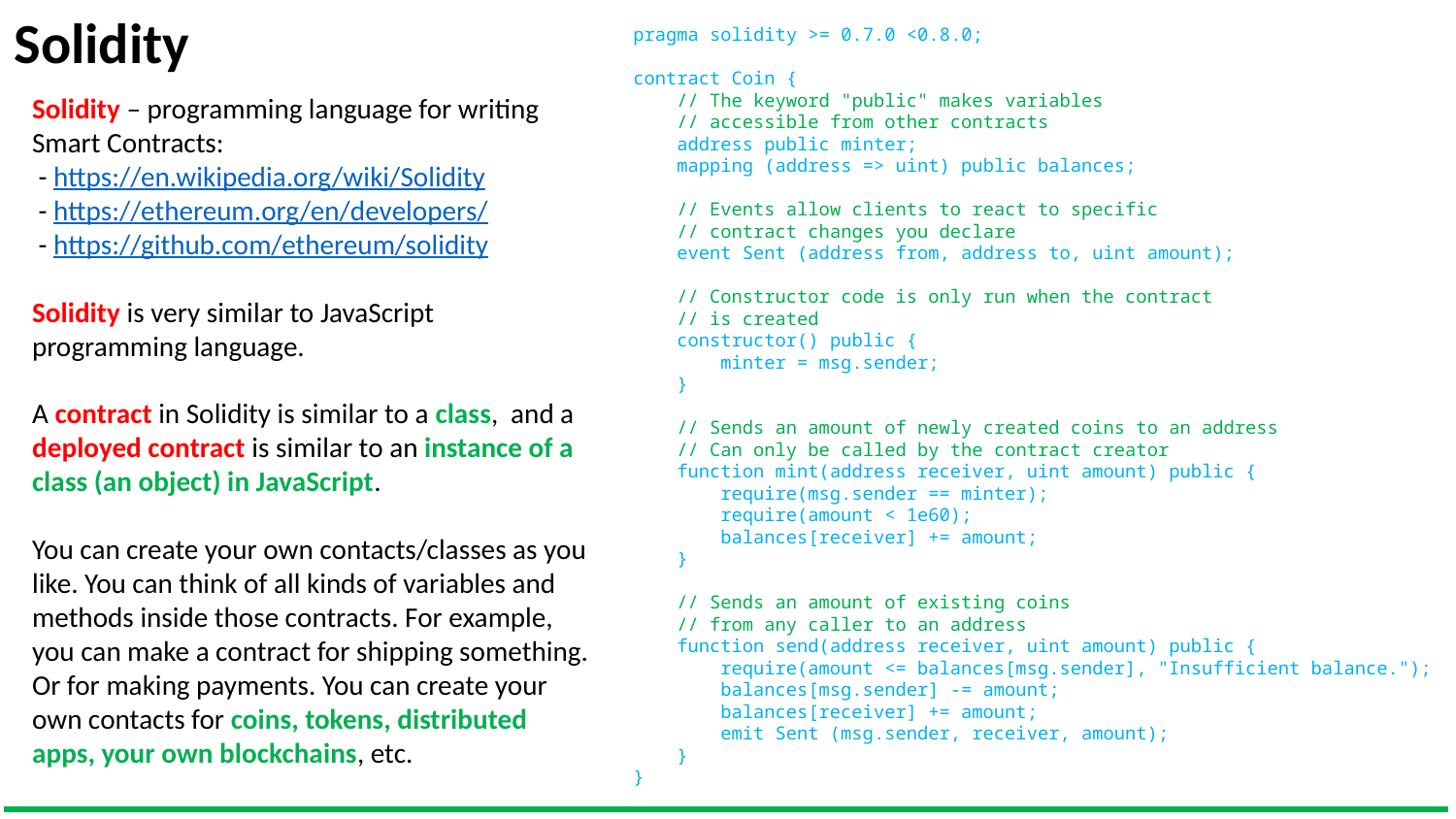

Solidity
pragma solidity >= 0.7.0 <0.8.0;

contract Coin {
    // The keyword "public" makes variables
    // accessible from other contracts
    address public minter;
    mapping (address => uint) public balances;

    // Events allow clients to react to specific
    // contract changes you declare
    event Sent (address from, address to, uint amount);

    // Constructor code is only run when the contract
    // is created
    constructor() public {
        minter = msg.sender;
    }

    // Sends an amount of newly created coins to an address
    // Can only be called by the contract creator
    function mint(address receiver, uint amount) public {
        require(msg.sender == minter);
        require(amount < 1e60);
        balances[receiver] += amount;
    }

    // Sends an amount of existing coins
    // from any caller to an address
    function send(address receiver, uint amount) public {
        require(amount <= balances[msg.sender], "Insufficient balance.");
        balances[msg.sender] -= amount;
        balances[receiver] += amount;
        emit Sent (msg.sender, receiver, amount);
    }
}
Solidity – programming language for writing Smart Contracts:
 - https://en.wikipedia.org/wiki/Solidity
 - https://ethereum.org/en/developers/
 - https://github.com/ethereum/solidity

Solidity is very similar to JavaScript  programming language.

A contract in Solidity is similar to a class,  and a deployed contract is similar to an instance of a class (an object) in JavaScript.

You can create your own contacts/classes as you like. You can think of all kinds of variables and methods inside those contracts. For example, you can make a contract for shipping something. Or for making payments. You can create your own contacts for coins, tokens, distributed apps, your own blockchains, etc.